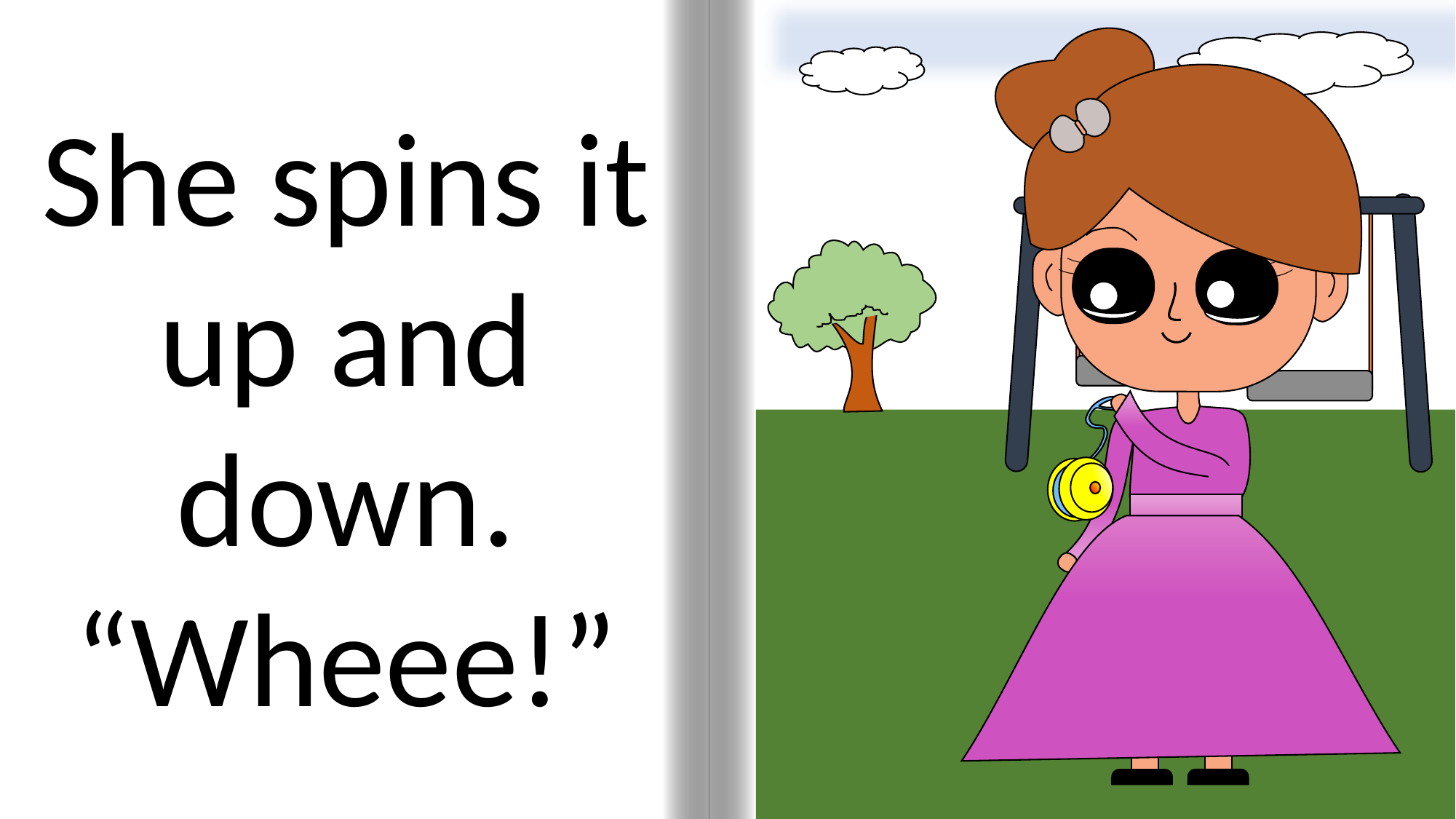

She spins it up and down. “Wheee!”